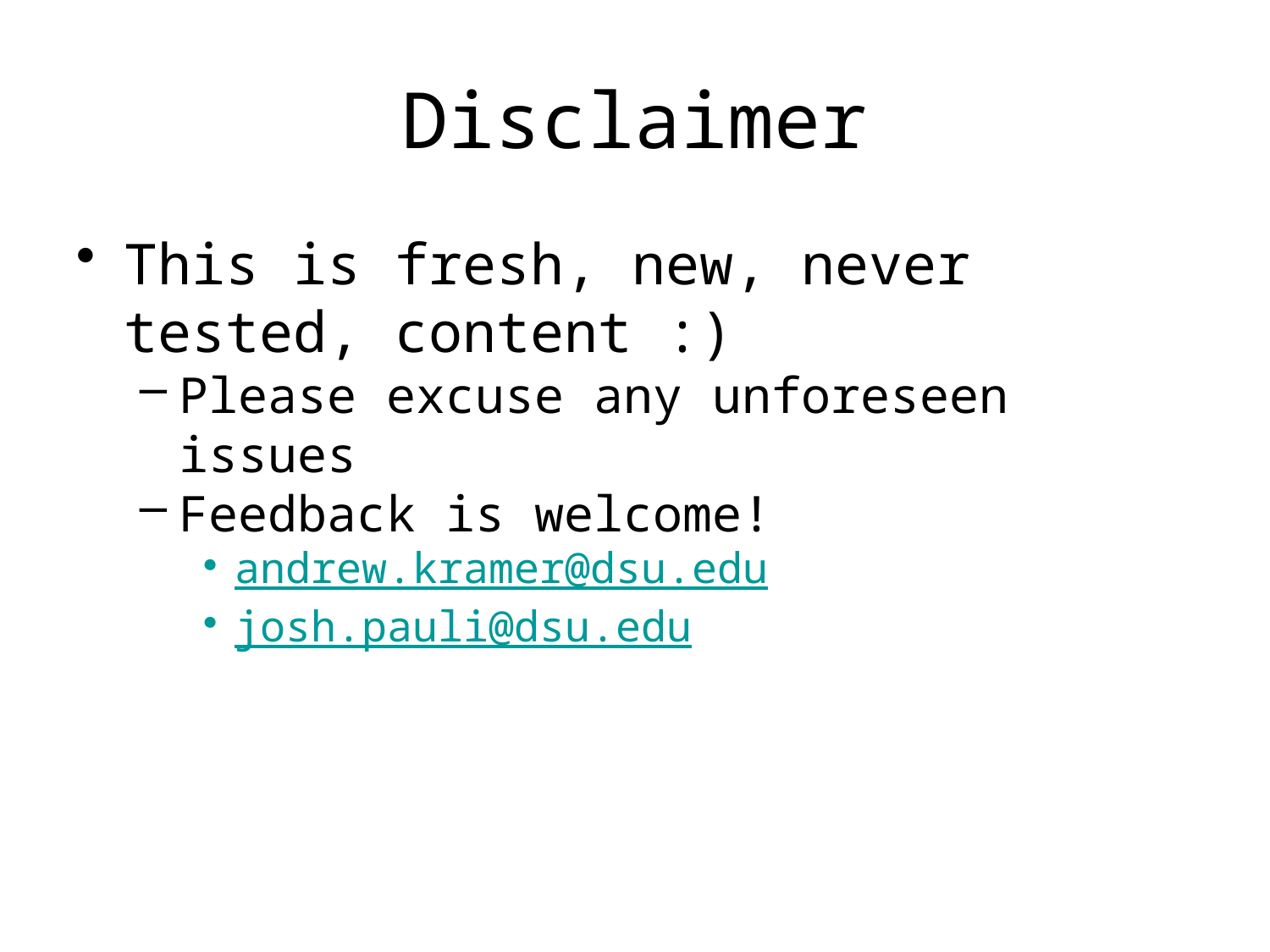

# Disclaimer
This is fresh, new, never tested, content :)
Please excuse any unforeseen issues
Feedback is welcome!
andrew.kramer@dsu.edu
josh.pauli@dsu.edu